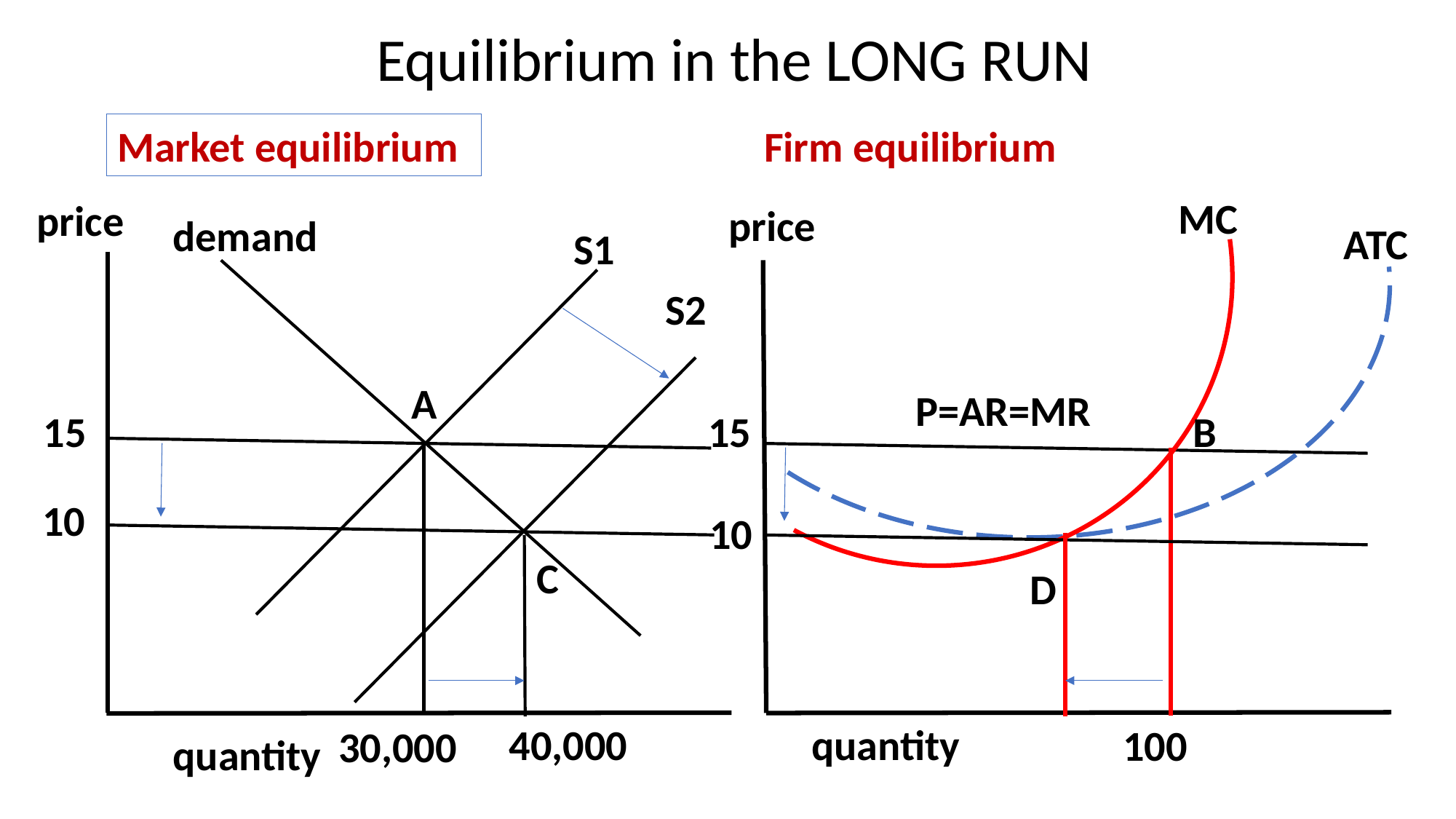

# Equilibrium in the LONG RUN

Firm equilibrium
Market equilibrium
MC
price
price
demand
ATC
S1
S2
A
P=AR=MR
15
15
B
10
10
C
D
quantity
40,000
100
30,000
quantity